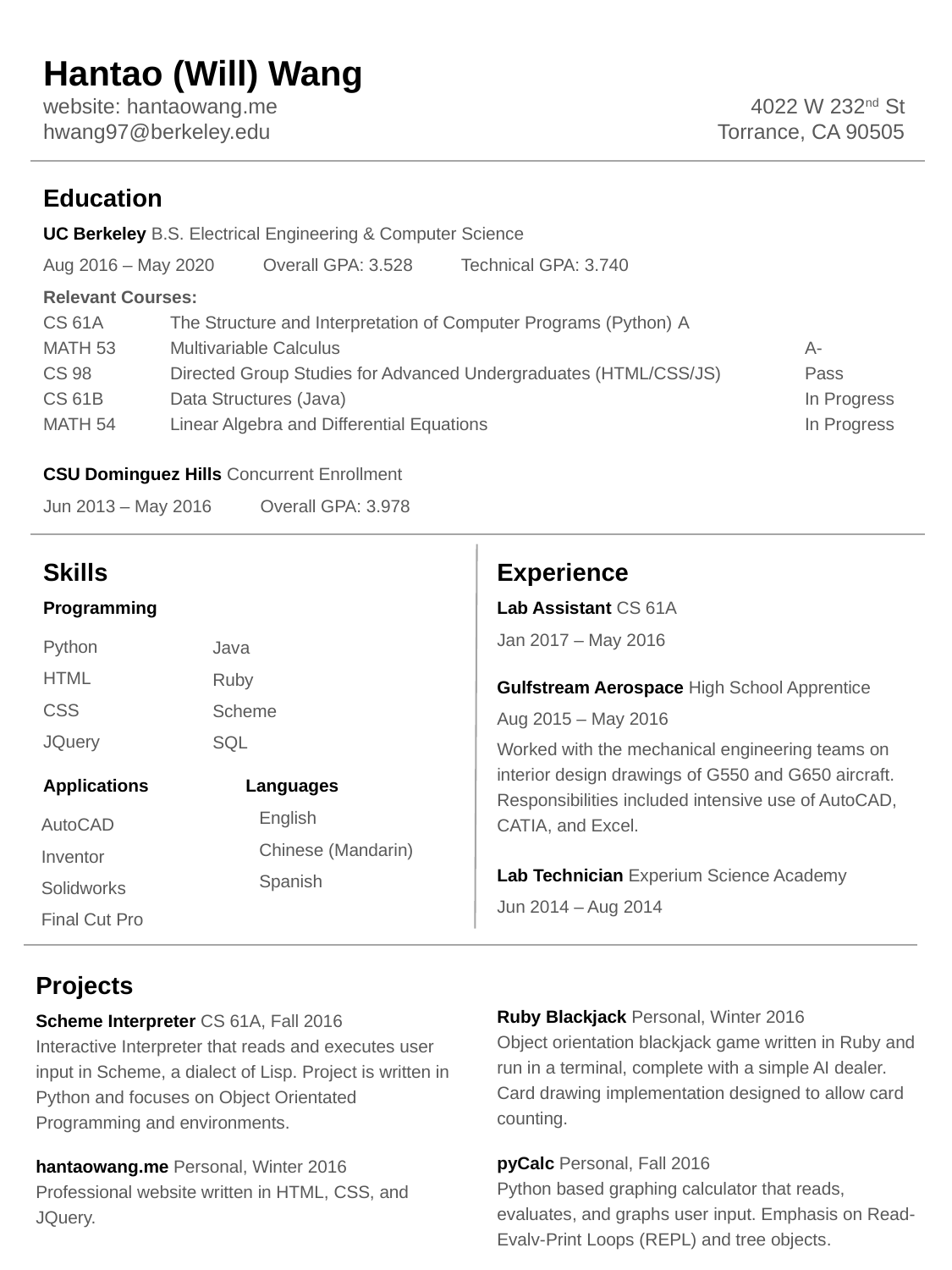

4022 W 232nd St
Torrance, CA 90505
Hantao (Will) Wang
website: hantaowang.me
hwang97@berkeley.edu
Education
UC Berkeley B.S. Electrical Engineering & Computer Science
Aug 2016 – May 2020          Overall GPA: 3.528          Technical GPA: 3.740
Relevant Courses:
CS 61A	The Structure and Interpretation of Computer Programs (Python)	A
MATH 53	Multivariable Calculus 				A-
CS 98	Directed Group Studies for Advanced Undergraduates (HTML/CSS/JS) 	Pass
CS 61B	Data Structures (Java) 				In Progress
MATH 54	Linear Algebra and Differential Equations 			In Progress

CSU Dominguez Hills Concurrent Enrollment
Jun 2013 – May 2016          Overall GPA: 3.978
Skills
Programming

Applications	                Languages

Experience
Lab Assistant CS 61A
Jan 2017 – May 2016

Gulfstream Aerospace High School Apprentice
Aug 2015 – May 2016
Worked with the mechanical engineering teams on interior design drawings of G550 and G650 aircraft. Responsibilities included intensive use of AutoCAD, CATIA, and Excel.

Lab Technician Experium Science Academy
Jun 2014 – Aug 2014
Python
HTML
CSS
JQuery
Java
Ruby
Scheme
SQL
English
Chinese (Mandarin)
Spanish
AutoCAD
Inventor
Solidworks
Final Cut Pro

Ruby Blackjack Personal, Winter 2016
Object orientation blackjack game written in Ruby and run in a terminal, complete with a simple AI dealer. Card drawing implementation designed to allow card counting.

pyCalc Personal, Fall 2016
Python based graphing calculator that reads, evaluates, and graphs user input. Emphasis on Read-Evalv-Print Loops (REPL) and tree objects.
Projects
Scheme Interpreter CS 61A, Fall 2016
Interactive Interpreter that reads and executes user input in Scheme, a dialect of Lisp. Project is written in Python and focuses on Object Orientated Programming and environments.

hantaowang.me Personal, Winter 2016
Professional website written in HTML, CSS, and JQuery.